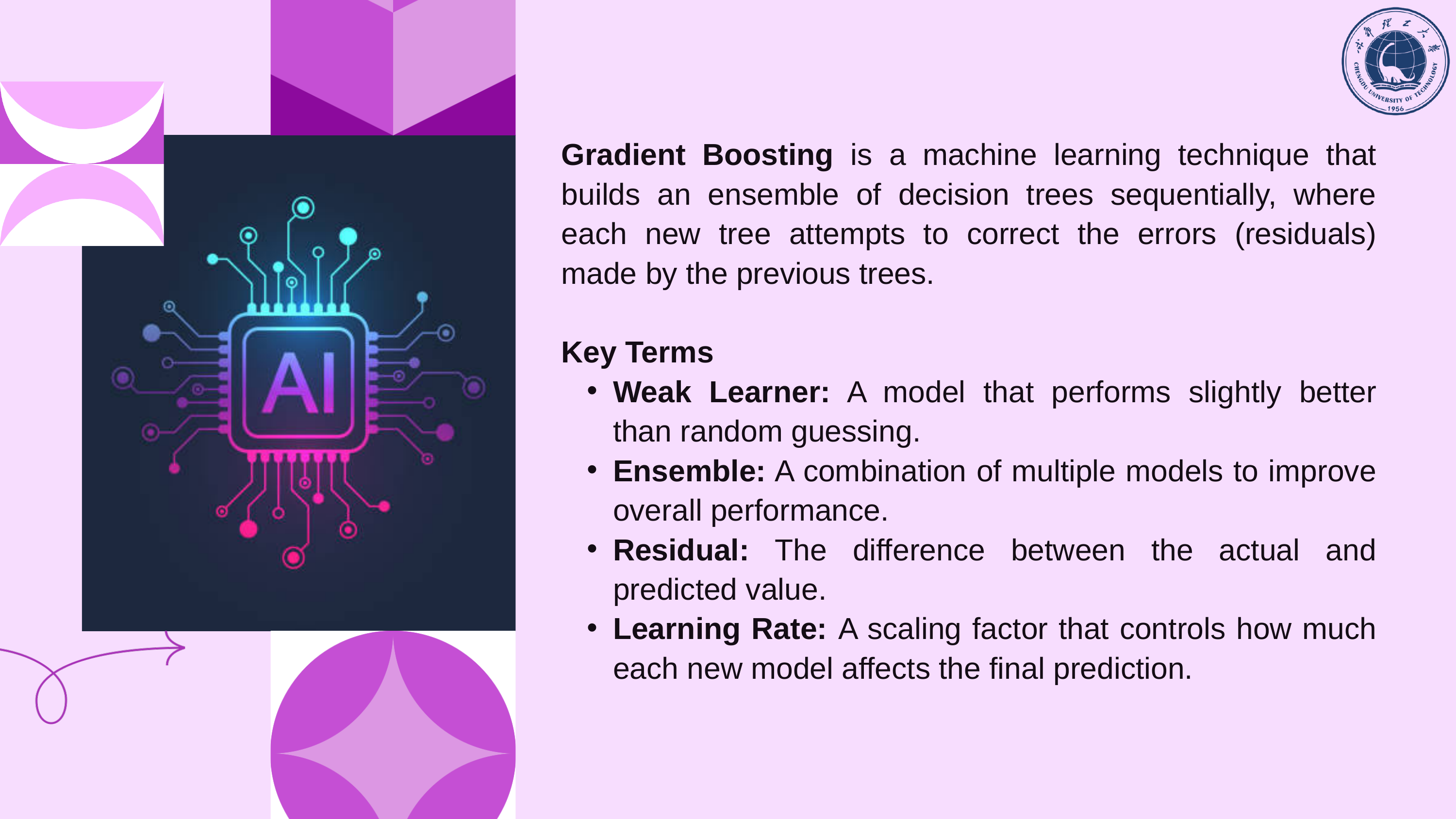

Gradient Boosting is a machine learning technique that builds an ensemble of decision trees sequentially, where each new tree attempts to correct the errors (residuals) made by the previous trees.

Key Terms
Weak Learner: A model that performs slightly better than random guessing.
Ensemble: A combination of multiple models to improve overall performance.
Residual: The difference between the actual and predicted value.
Learning Rate: A scaling factor that controls how much each new model affects the final prediction.